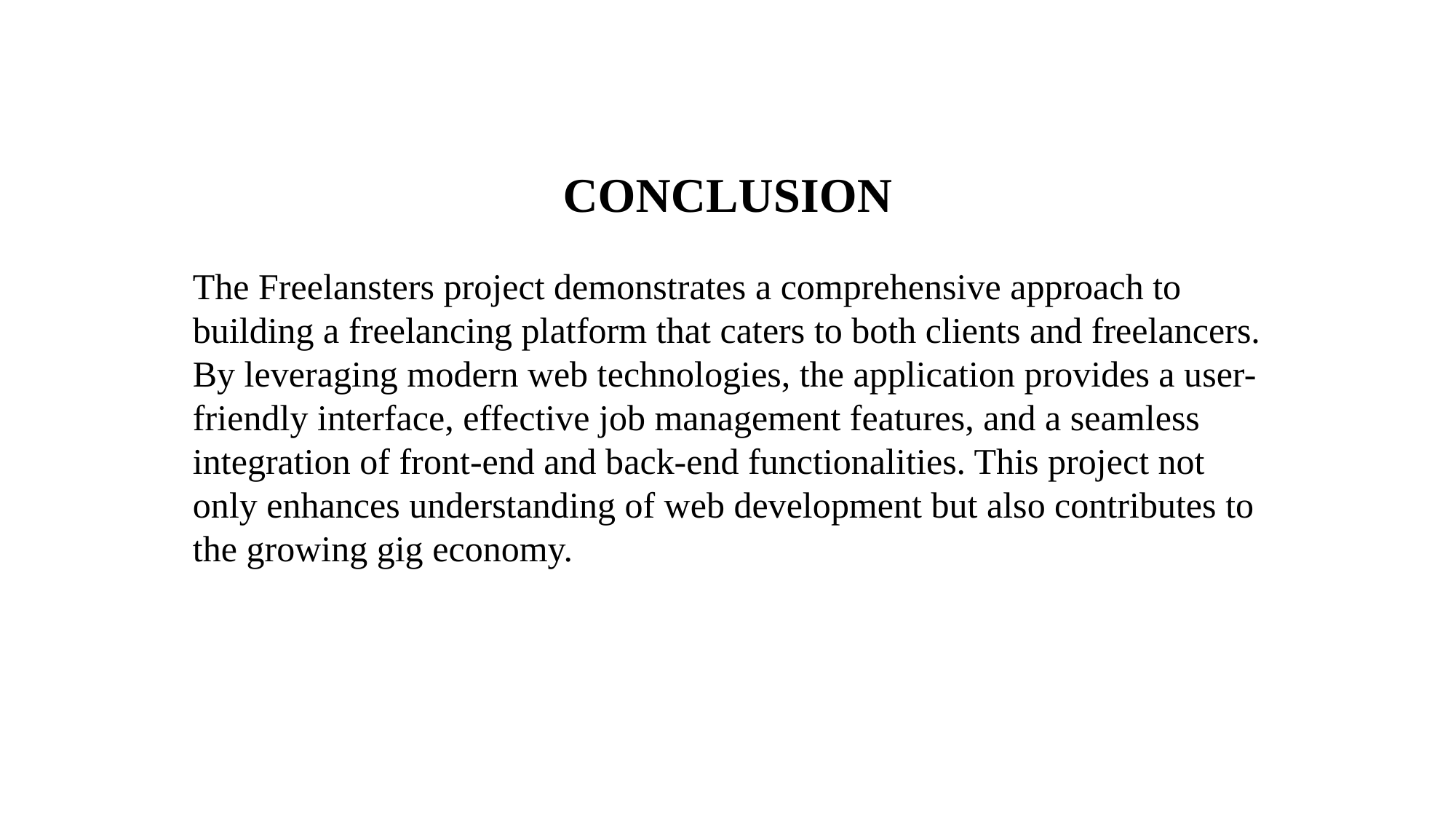

# CONCLUSION
The Freelansters project demonstrates a comprehensive approach to building a freelancing platform that caters to both clients and freelancers. By leveraging modern web technologies, the application provides a user-friendly interface, effective job management features, and a seamless integration of front-end and back-end functionalities. This project not only enhances understanding of web development but also contributes to the growing gig economy.